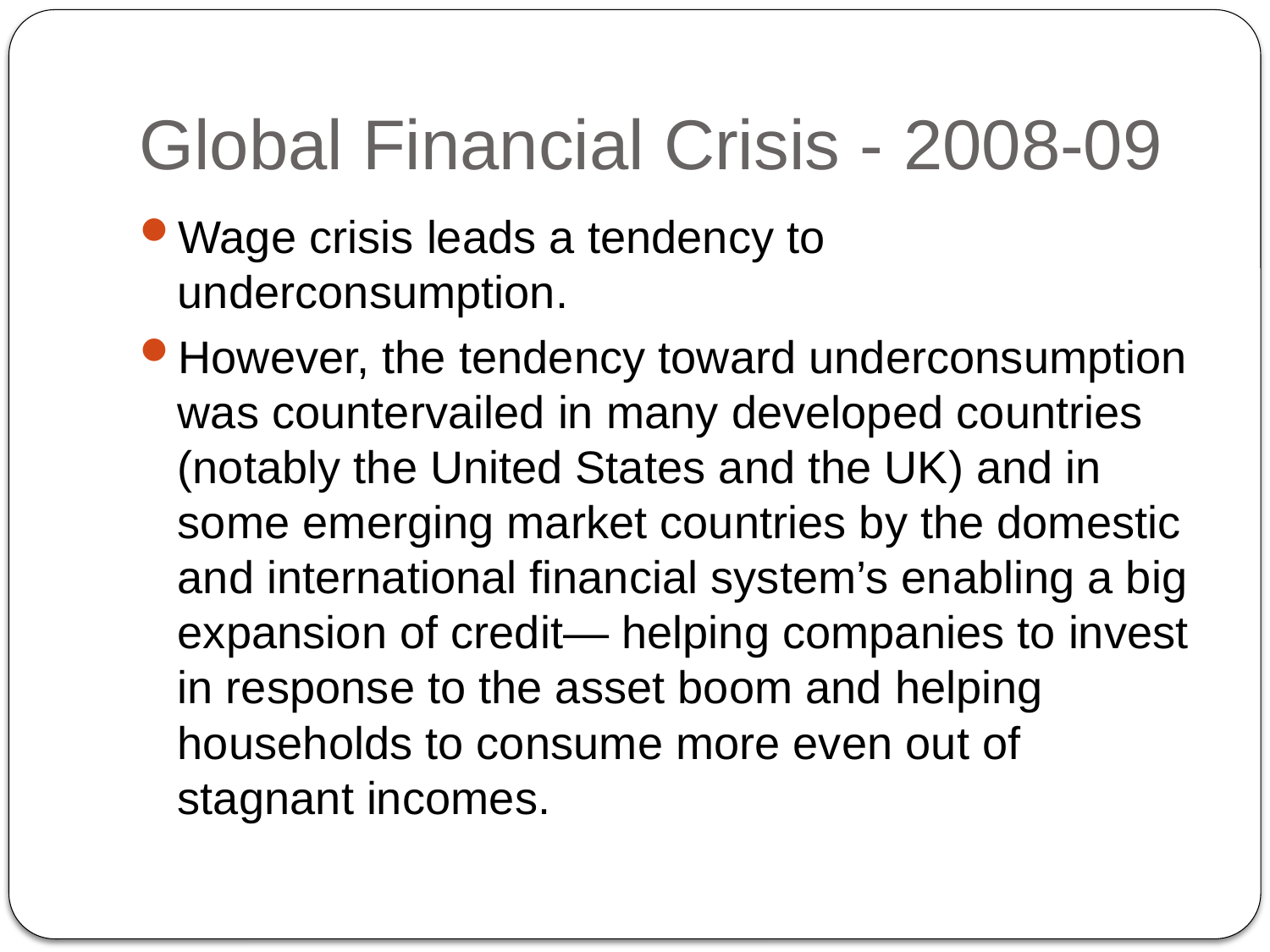

# Global Financial Crisis - 2008-09
Wage crisis leads a tendency to underconsumption.
However, the tendency toward underconsumption was countervailed in many developed countries (notably the United States and the UK) and in some emerging market countries by the domestic and international financial system’s enabling a big expansion of credit— helping companies to invest in response to the asset boom and helping households to consume more even out of stagnant incomes.